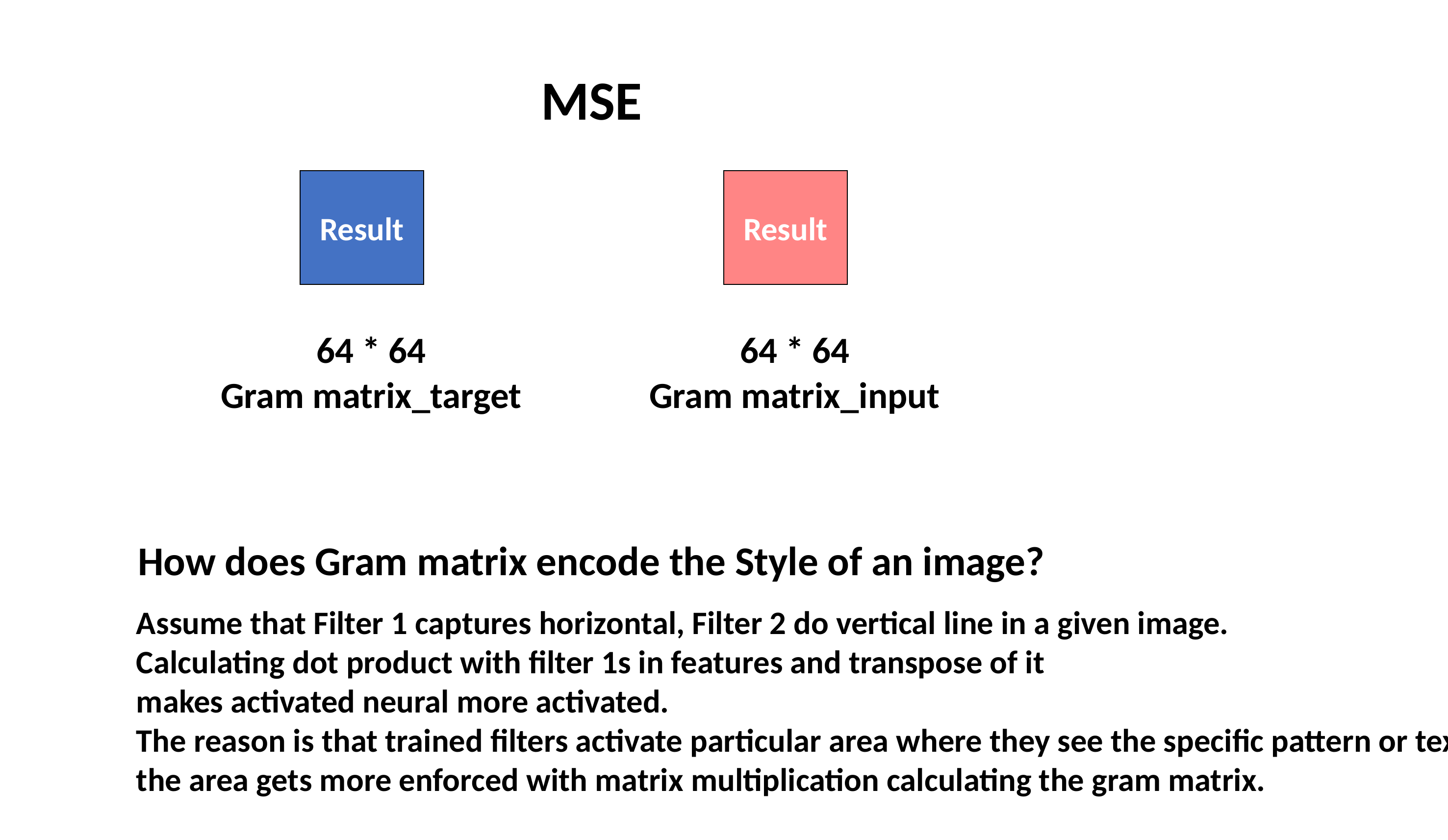

MSE
Result
Result
64 * 64
64 * 64
Gram matrix_target
Gram matrix_input
How does Gram matrix encode the Style of an image?
Assume that Filter 1 captures horizontal, Filter 2 do vertical line in a given image.
Calculating dot product with filter 1s in features and transpose of it
makes activated neural more activated.
The reason is that trained filters activate particular area where they see the specific pattern or texture,
the area gets more enforced with matrix multiplication calculating the gram matrix.